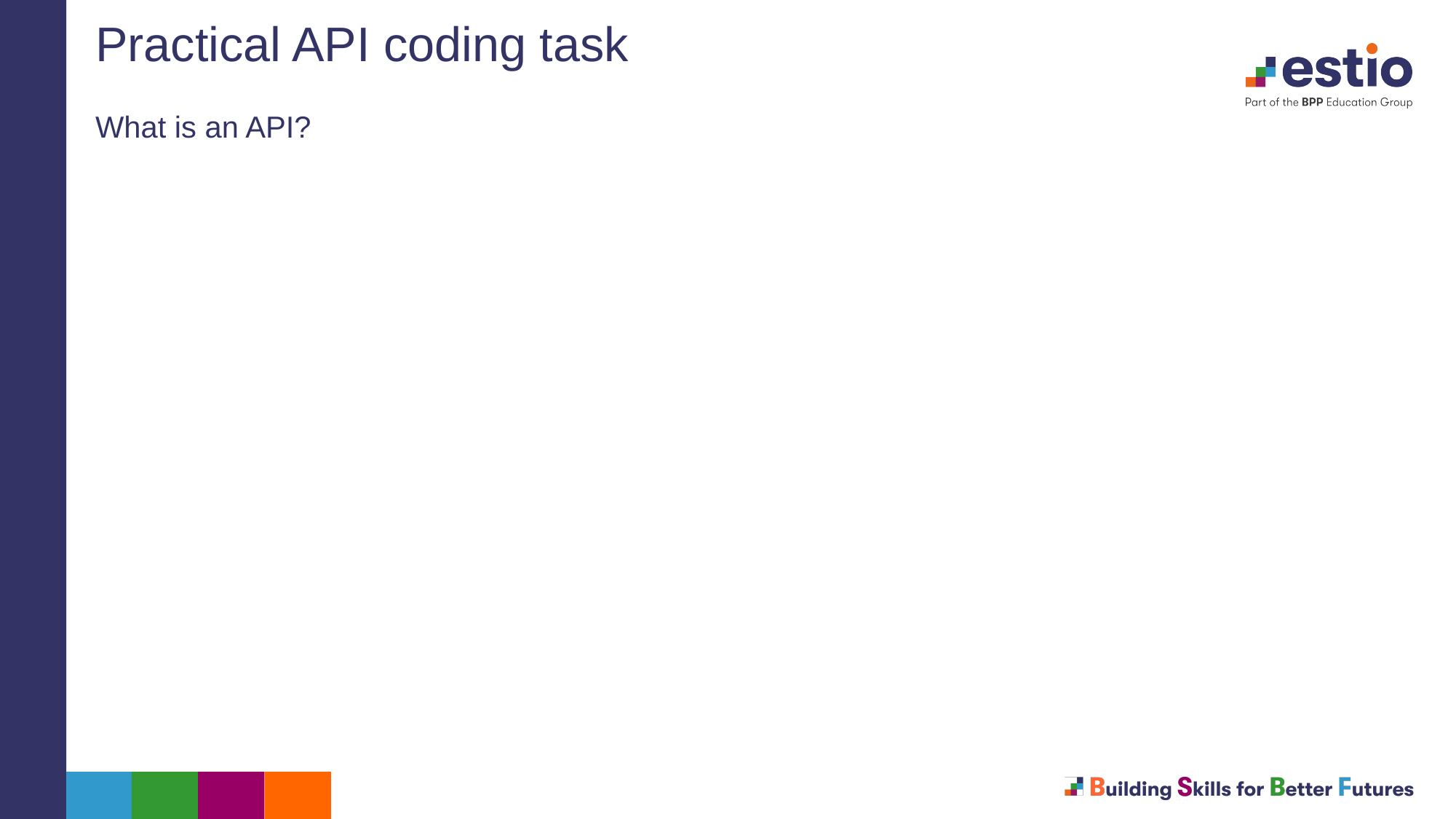

# Practical API coding task
What is an API?